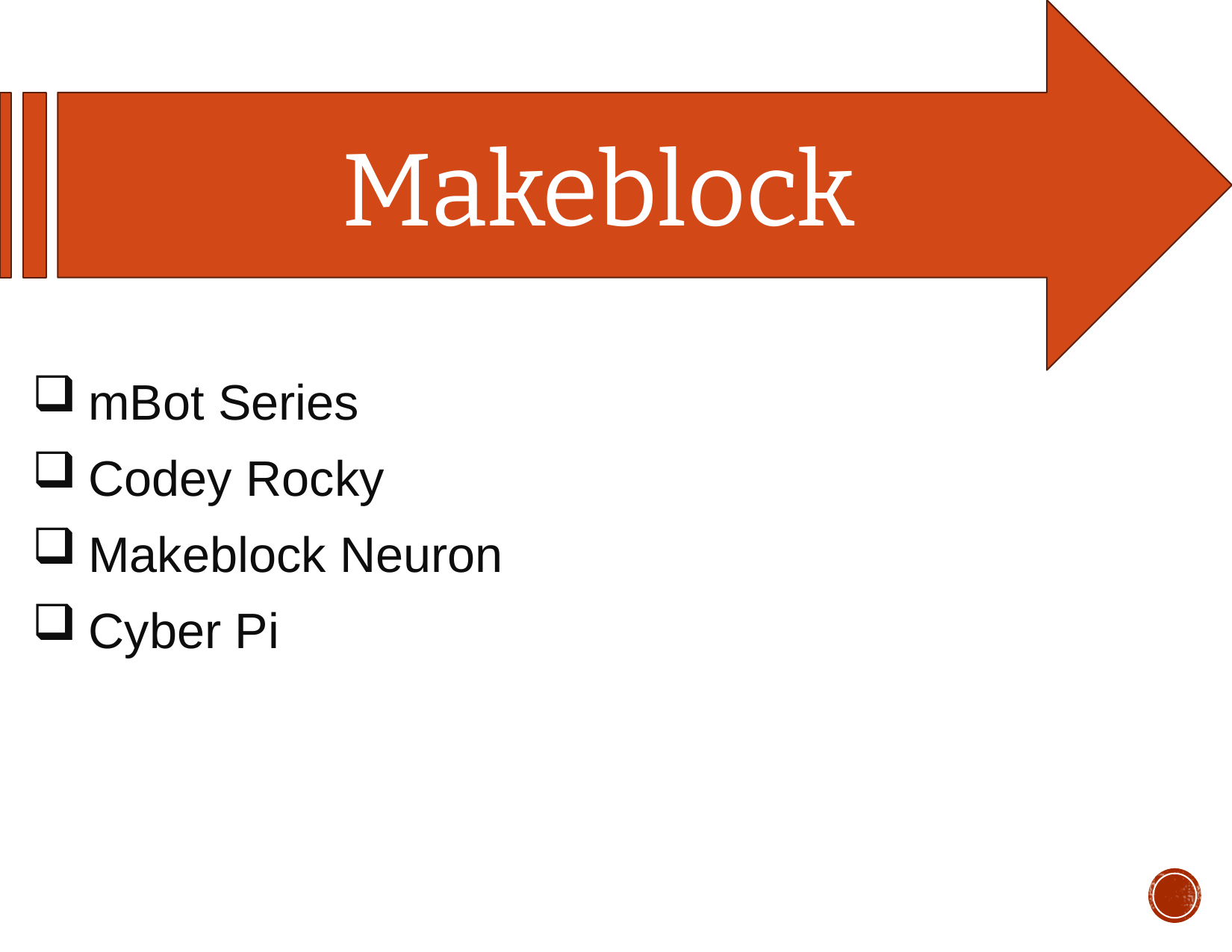

Makeblock

mBot Series
Codey Rocky
Makeblock Neuron
Cyber Pi